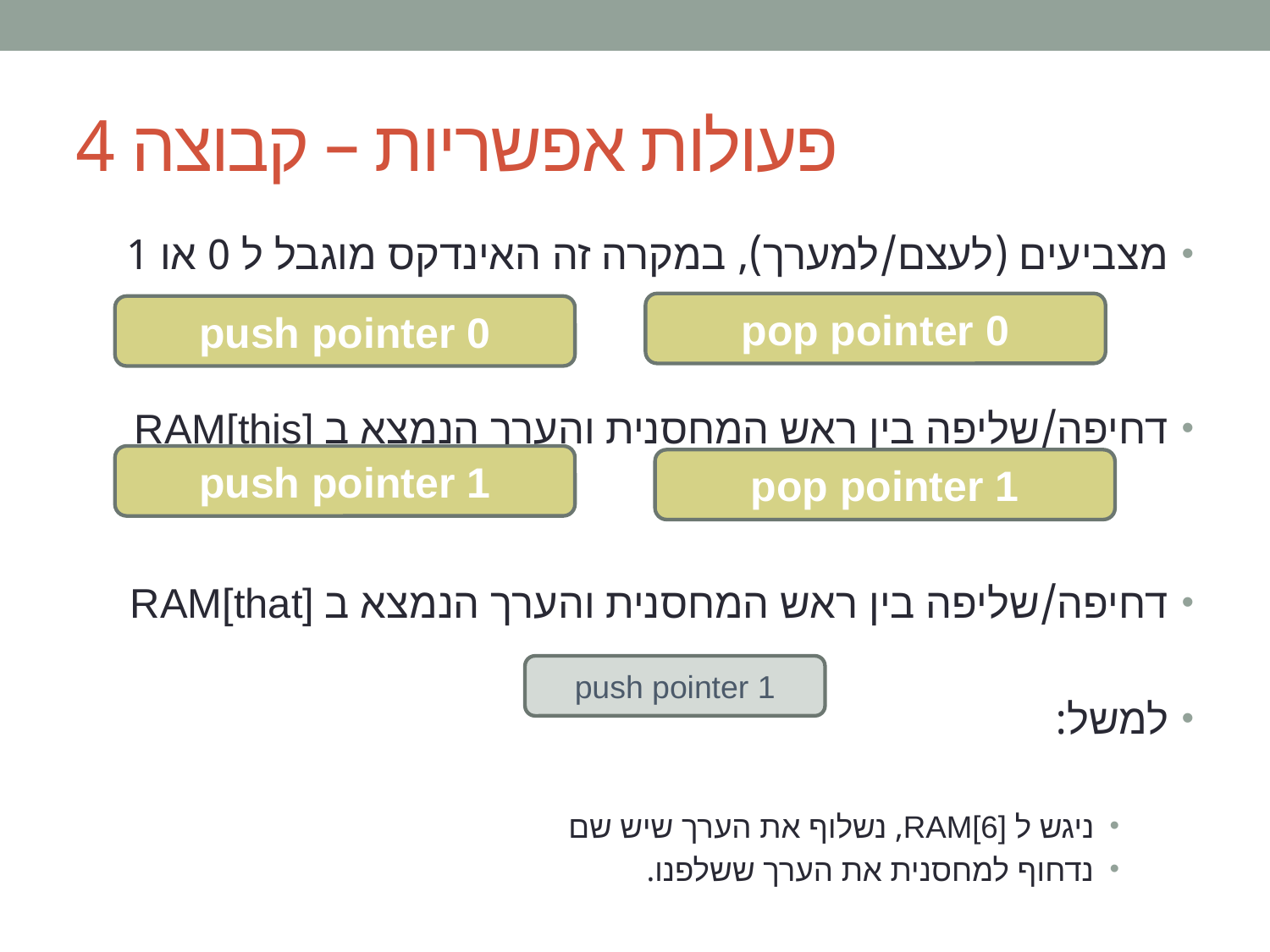

# פעולות אפשריות – קבוצה 4
מצביעים (לעצם/למערך), במקרה זה האינדקס מוגבל ל 0 או 1

דחיפה/שליפה בין ראש המחסנית והערך הנמצא ב RAM[this]

דחיפה/שליפה בין ראש המחסנית והערך הנמצא ב RAM[that]

למשל:

ניגש ל RAM[6], נשלוף את הערך שיש שם
נדחוף למחסנית את הערך ששלפנו.
pop pointer 0
push pointer 0
push pointer 1
pop pointer 1
push pointer 1